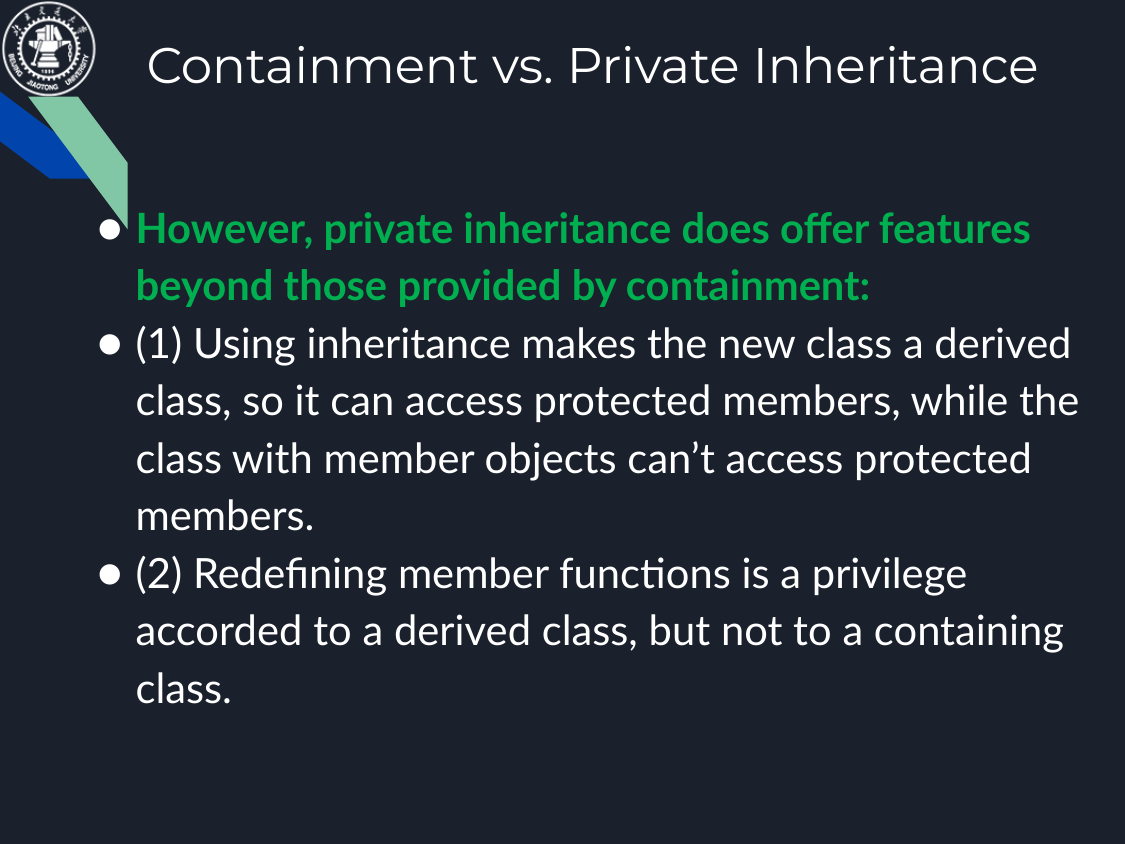

# Containment vs. Private Inheritance
However, private inheritance does offer features beyond those provided by containment:
(1) Using inheritance makes the new class a derived class, so it can access protected members, while the class with member objects can’t access protected members.
(2) Redefining member functions is a privilege accorded to a derived class, but not to a containing class.